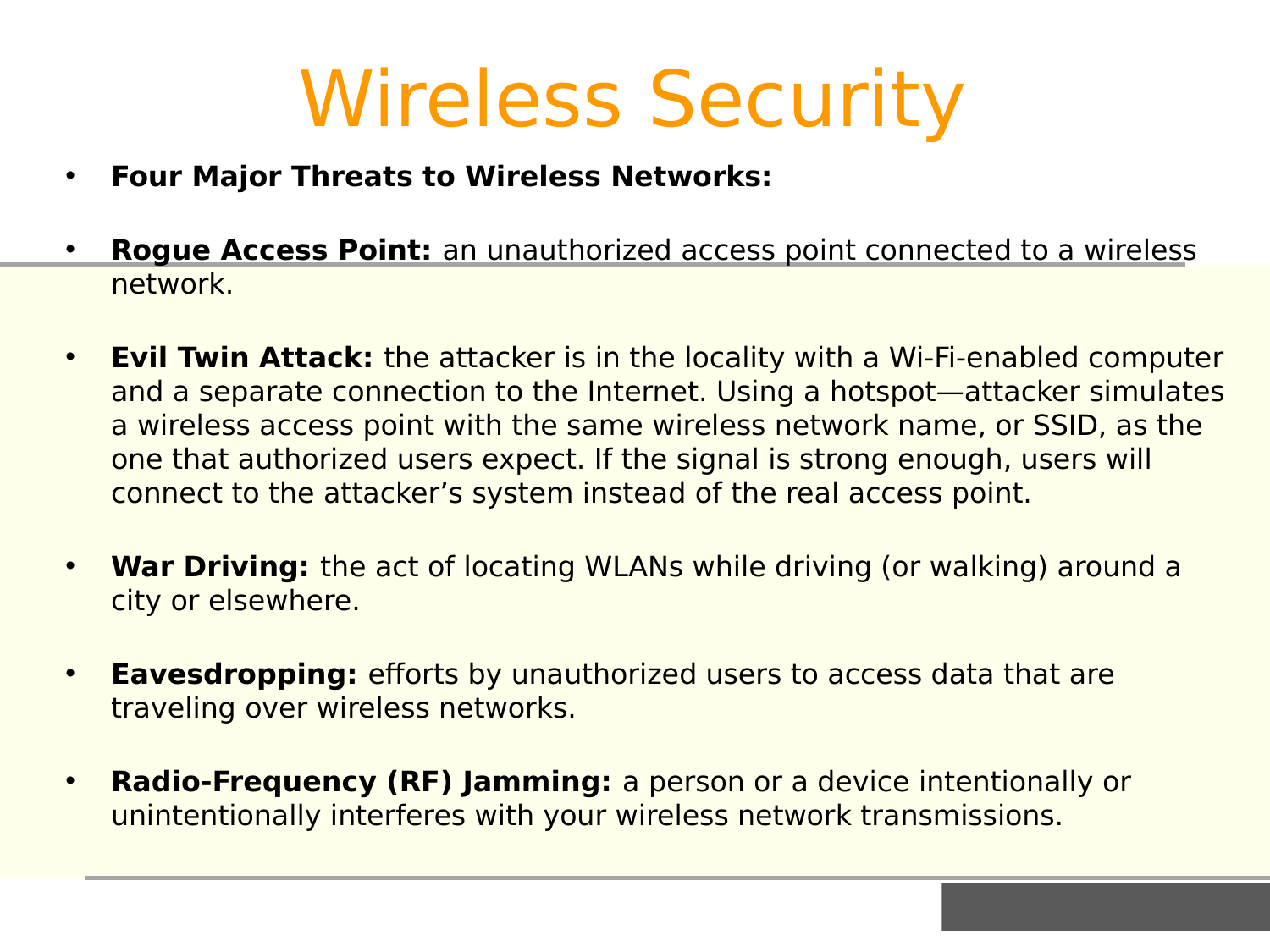

Wireless Security
Four Major Threats to Wireless Networks:

Rogue Access Point: an unauthorized access point connected to a wireless network.

Evil Twin Attack: the attacker is in the locality with a Wi-Fi-enabled computer and a separate connection to the Internet. Using a hotspot—attacker simulates a wireless access point with the same wireless network name, or SSID, as the one that authorized users expect. If the signal is strong enough, users will connect to the attacker’s system instead of the real access point.

War Driving: the act of locating WLANs while driving (or walking) around a city or elsewhere.

Eavesdropping: efforts by unauthorized users to access data that are traveling over wireless networks.

Radio-Frequency (RF) Jamming: a person or a device intentionally or unintentionally interferes with your wireless network transmissions.